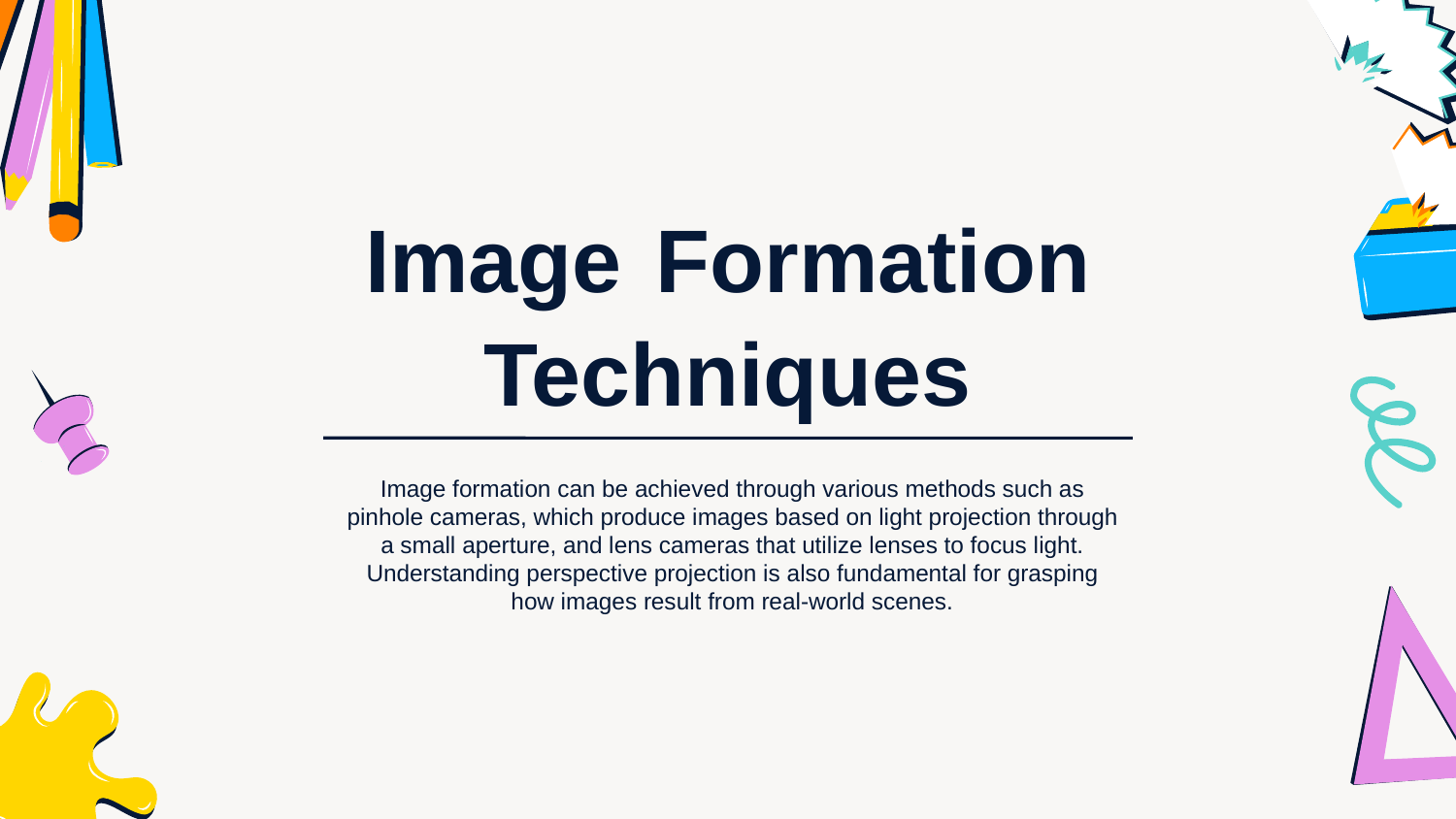

# Image Formation Techniques
Image formation can be achieved through various methods such as pinhole cameras, which produce images based on light projection through a small aperture, and lens cameras that utilize lenses to focus light. Understanding perspective projection is also fundamental for grasping how images result from real-world scenes.